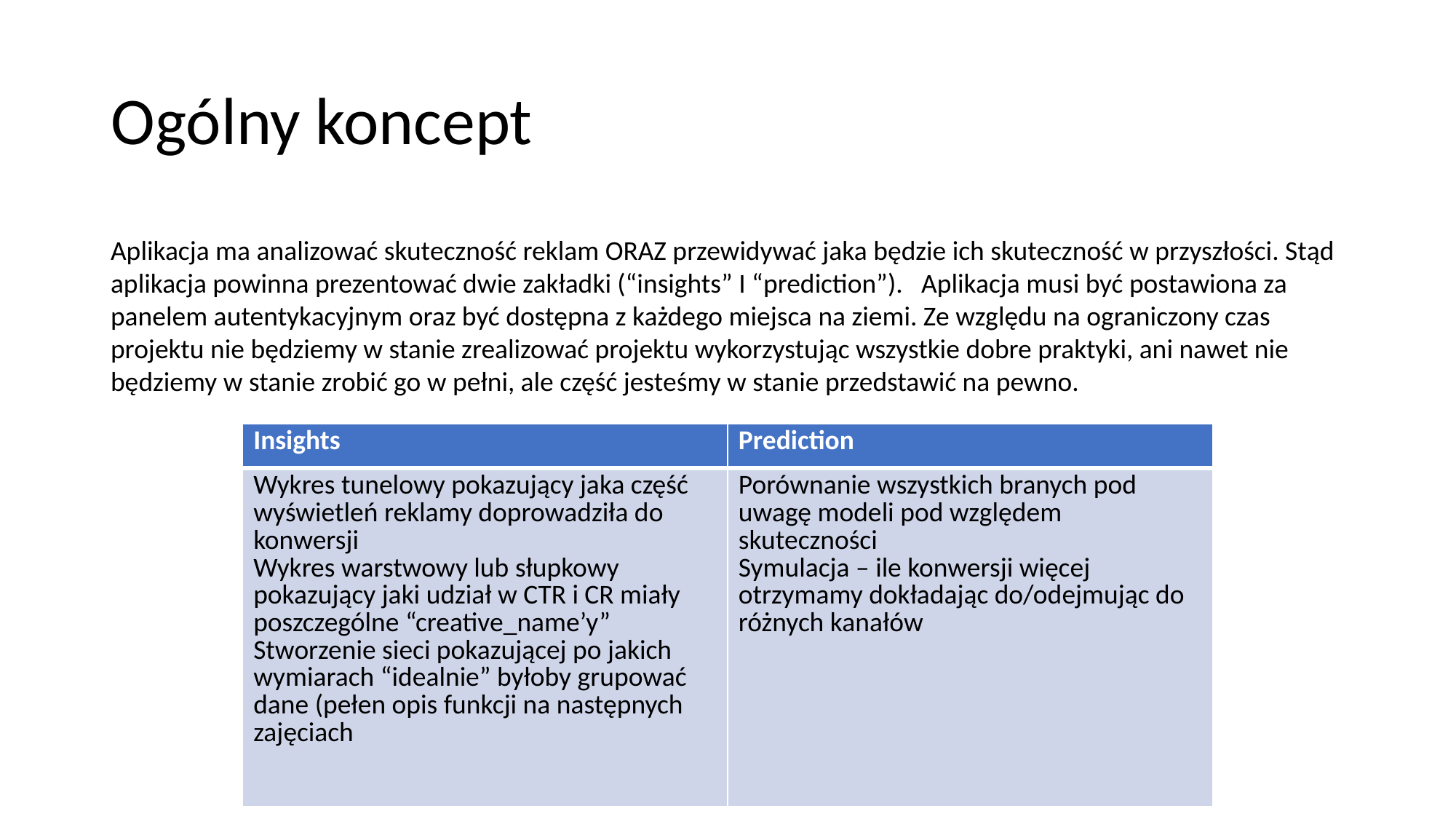

# Ogólny koncept
Aplikacja ma analizować skuteczność reklam ORAZ przewidywać jaka będzie ich skuteczność w przyszłości. Stąd aplikacja powinna prezentować dwie zakładki (“insights” I “prediction”).   Aplikacja musi być postawiona za panelem autentykacyjnym oraz być dostępna z każdego miejsca na ziemi. Ze względu na ograniczony czas projektu nie będziemy w stanie zrealizować projektu wykorzystując wszystkie dobre praktyki, ani nawet nie będziemy w stanie zrobić go w pełni, ale część jesteśmy w stanie przedstawić na pewno.

| Insights | Prediction |
| --- | --- |
| Wykres tunelowy pokazujący jaka część wyświetleń reklamy doprowadziła do konwersji Wykres warstwowy lub słupkowy pokazujący jaki udział w CTR i CR miały poszczególne “creative\_name’y” Stworzenie sieci pokazującej po jakich wymiarach “idealnie” byłoby grupować dane (pełen opis funkcji na następnych zajęciach | Porównanie wszystkich branych pod uwagę modeli pod względem skuteczności Symulacja – ile konwersji więcej otrzymamy dokładając do/odejmując do różnych kanałów |